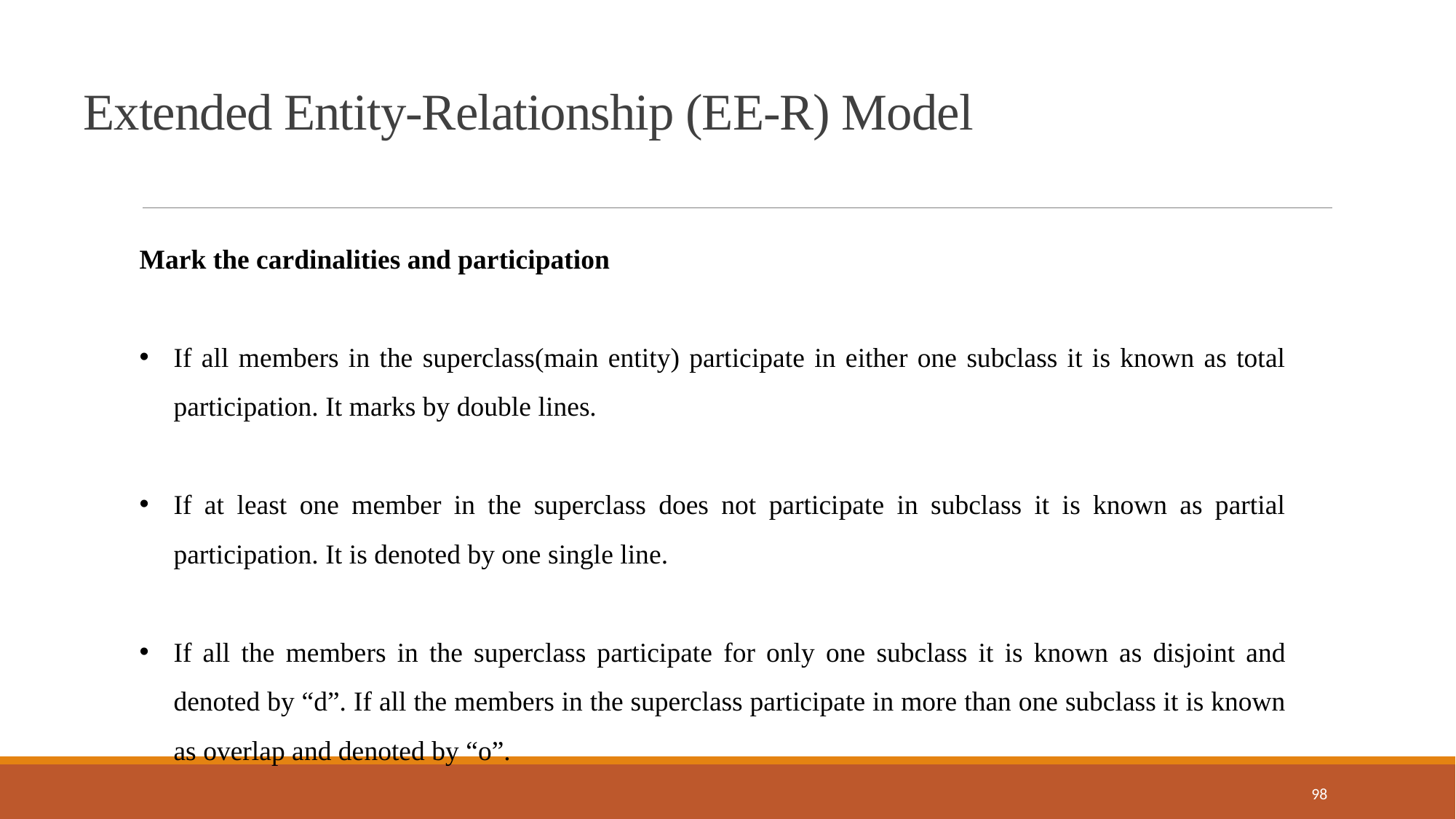

Extended Entity-Relationship (EE-R) Model
Mark the cardinalities and participation

If all members in the superclass(main entity) participate in either one subclass it is known as total participation. It marks by double lines.

If at least one member in the superclass does not participate in subclass it is known as partial participation. It is denoted by one single line.

If all the members in the superclass participate for only one subclass it is known as disjoint and denoted by “d”. If all the members in the superclass participate in more than one subclass it is known as overlap and denoted by “o”.

98